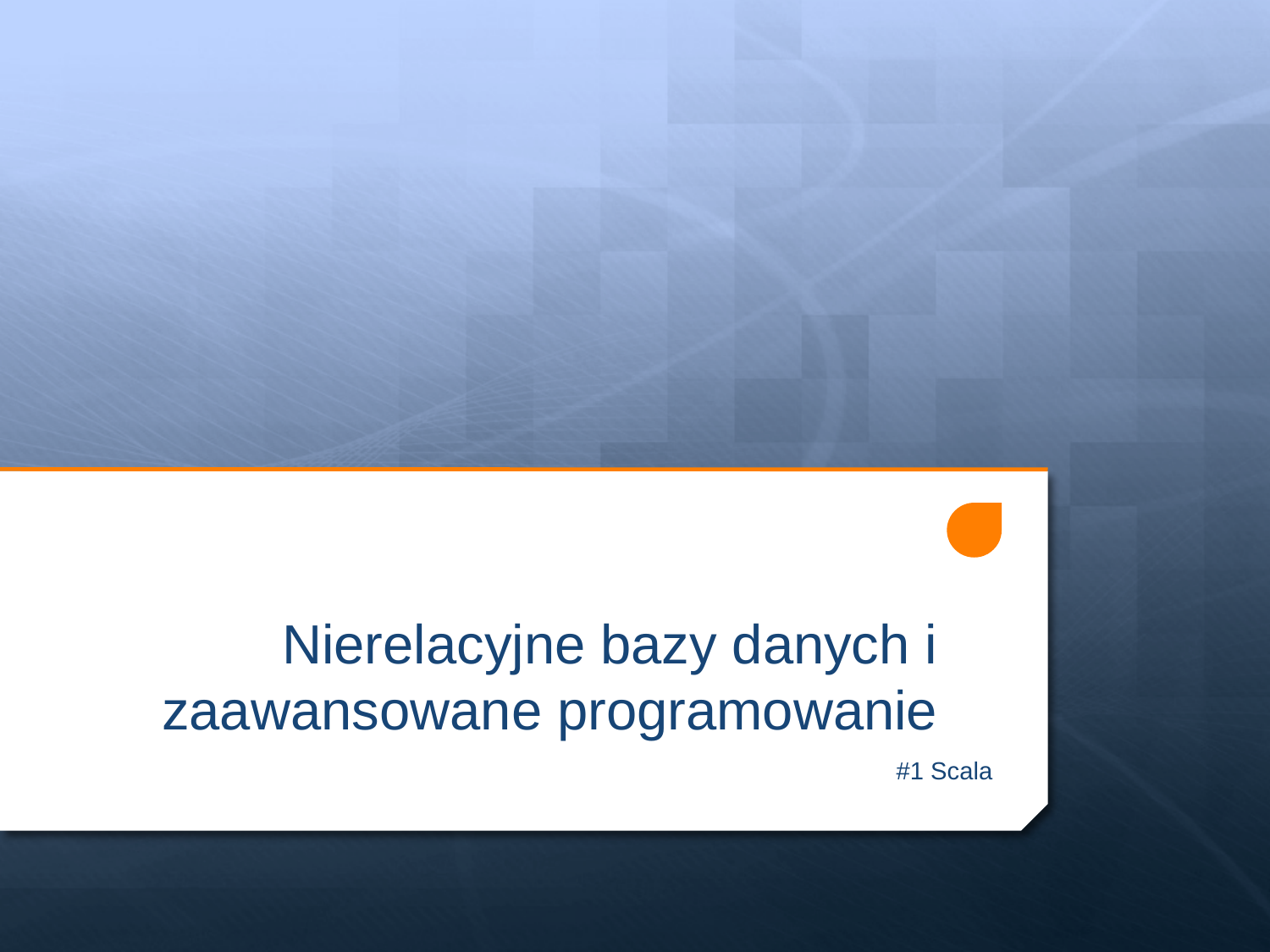

# Nierelacyjne bazy danych i zaawansowane programowanie
#1 Scala